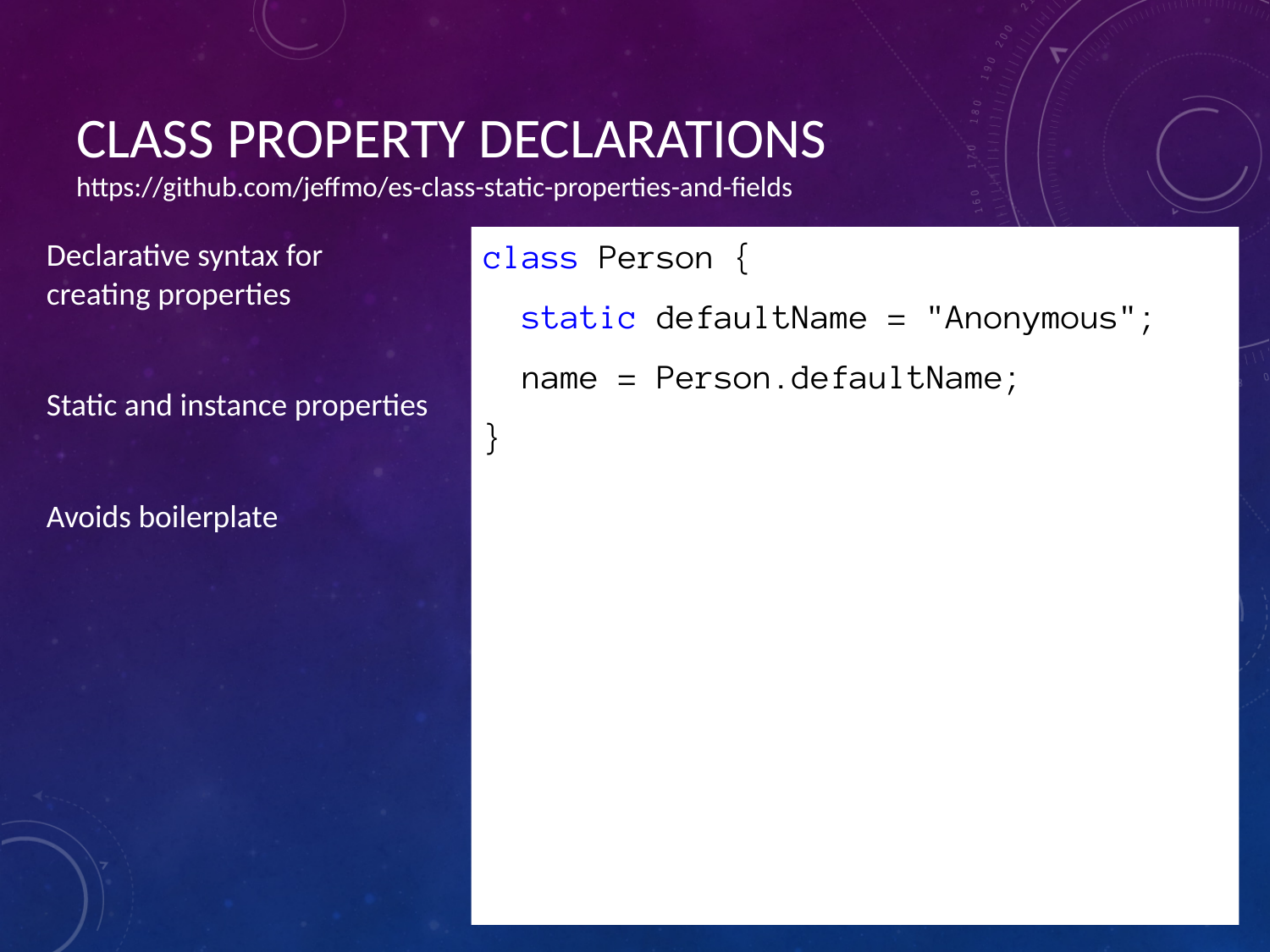

# Class Property Declarations https://github.com/jeffmo/es-class-static-properties-and-fields
class Person {
  static defaultName = "Anonymous";
  name = Person.defaultName;
}
Declarative syntax for creating properties

Static and instance properties

Avoids boilerplate